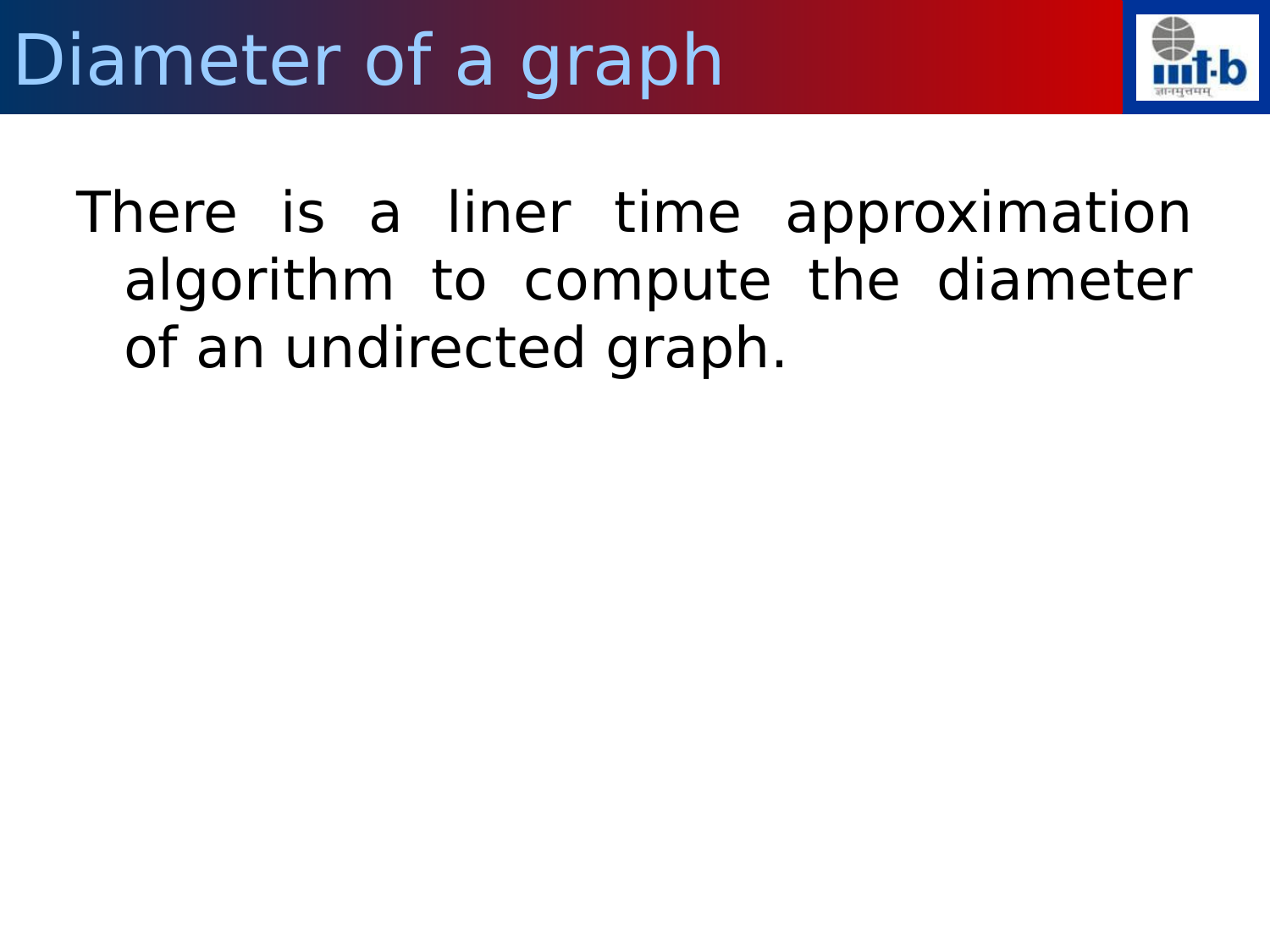

Diameter of a graph
There is a liner time approximation algorithm to compute the diameter of an undirected graph.